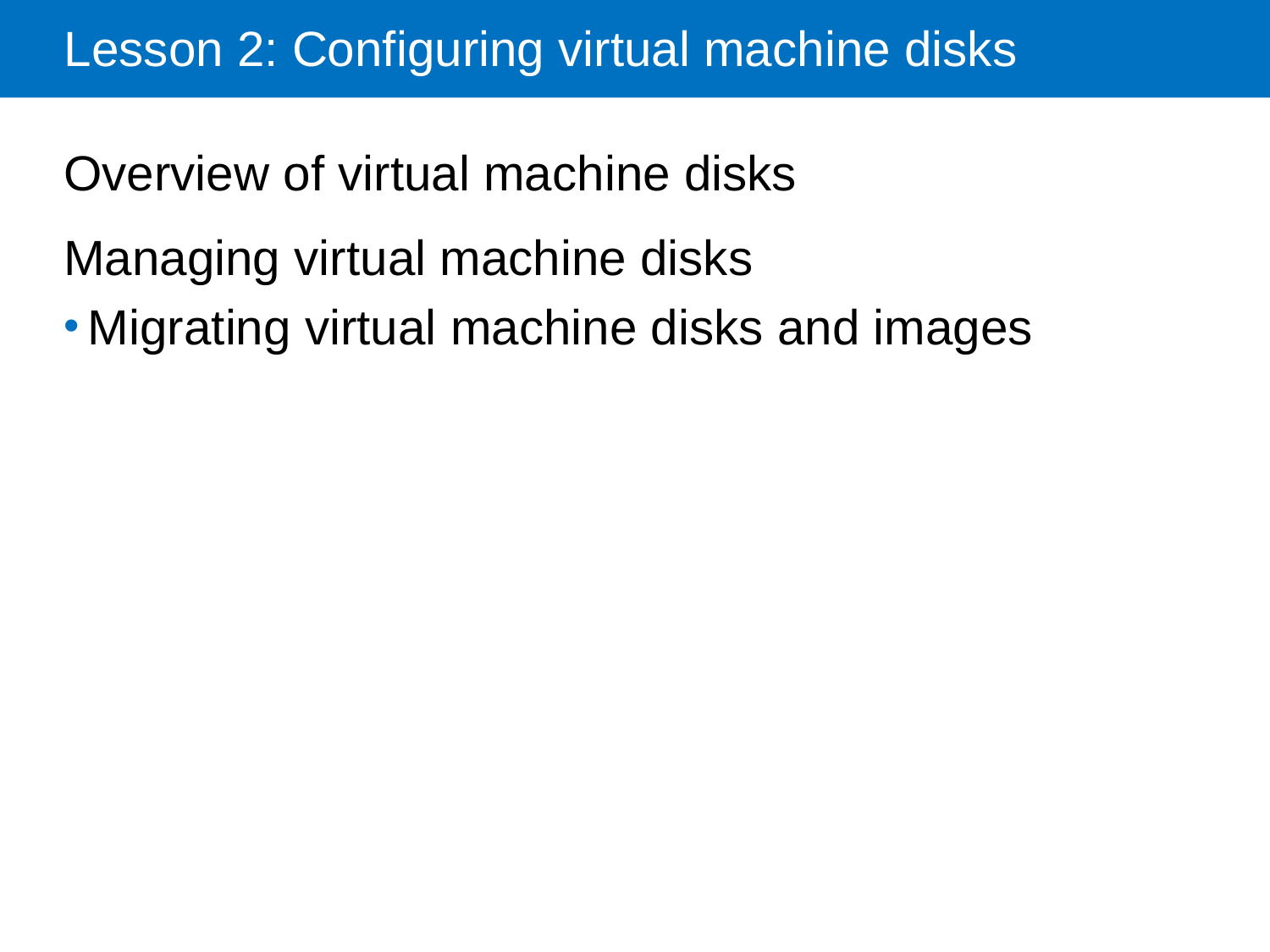

# Lesson 2: Configuring virtual machine disks
Overview of virtual machine disks
Managing virtual machine disks
Migrating virtual machine disks and images